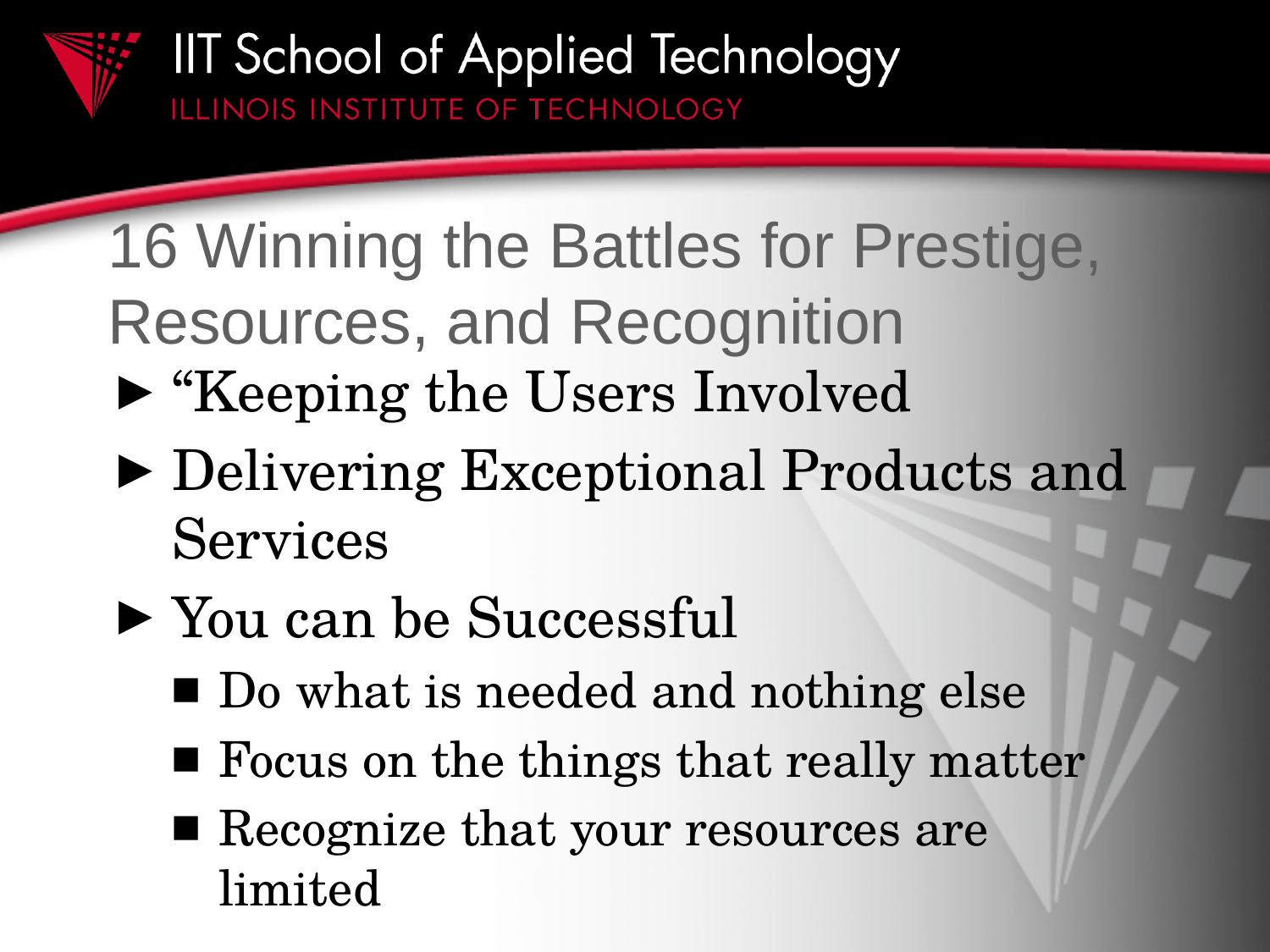

# 16 Winning the Battles for Prestige, Resources, and Recognition
“Keeping the Users Involved
Delivering Exceptional Products and Services
You can be Successful
Do what is needed and nothing else
Focus on the things that really matter
Recognize that your resources are limited